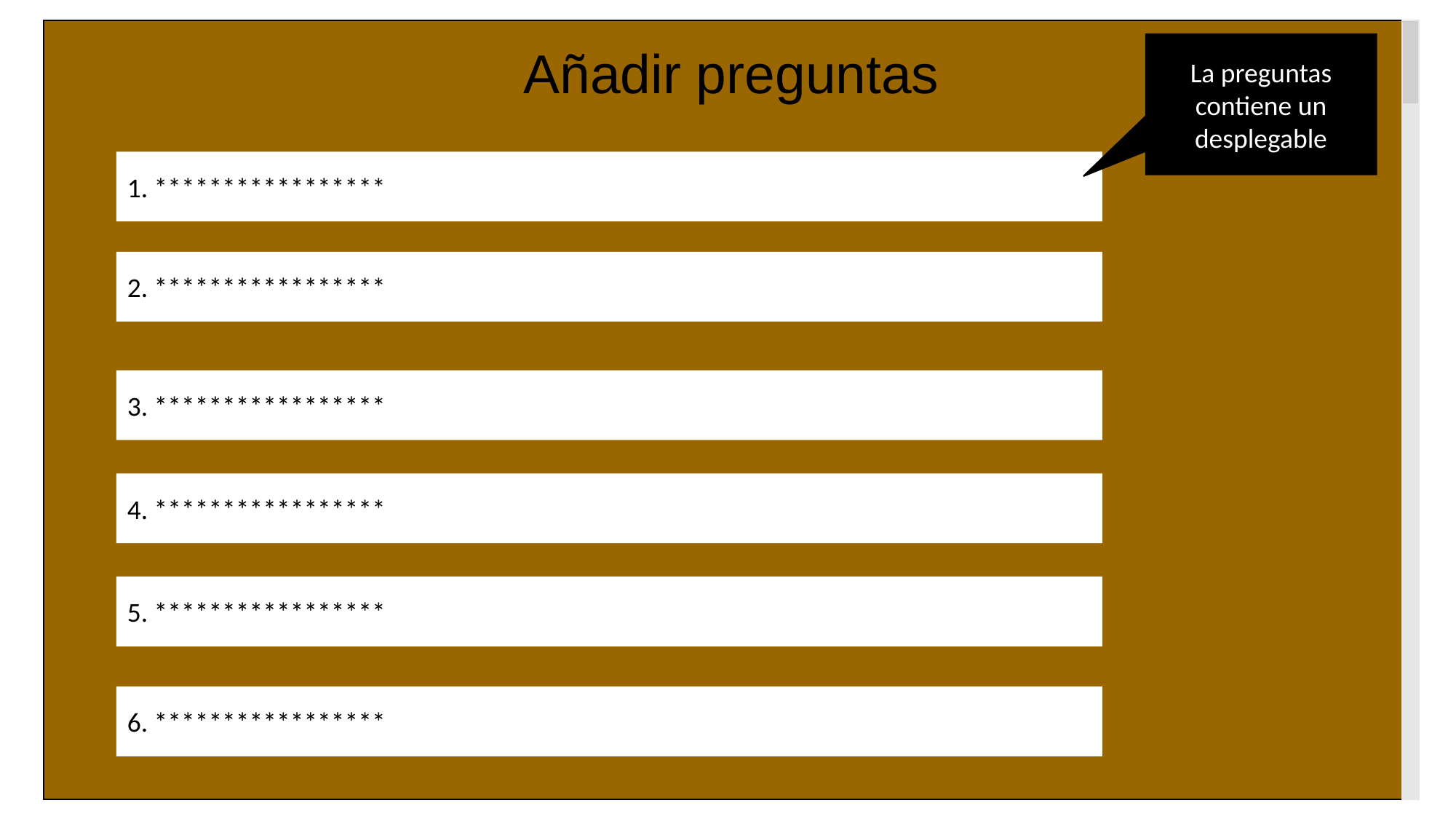

Añadir preguntas
La preguntas contiene un desplegable

1. *****************
2. *****************
3. *****************
4. *****************
5. *****************
6. *****************